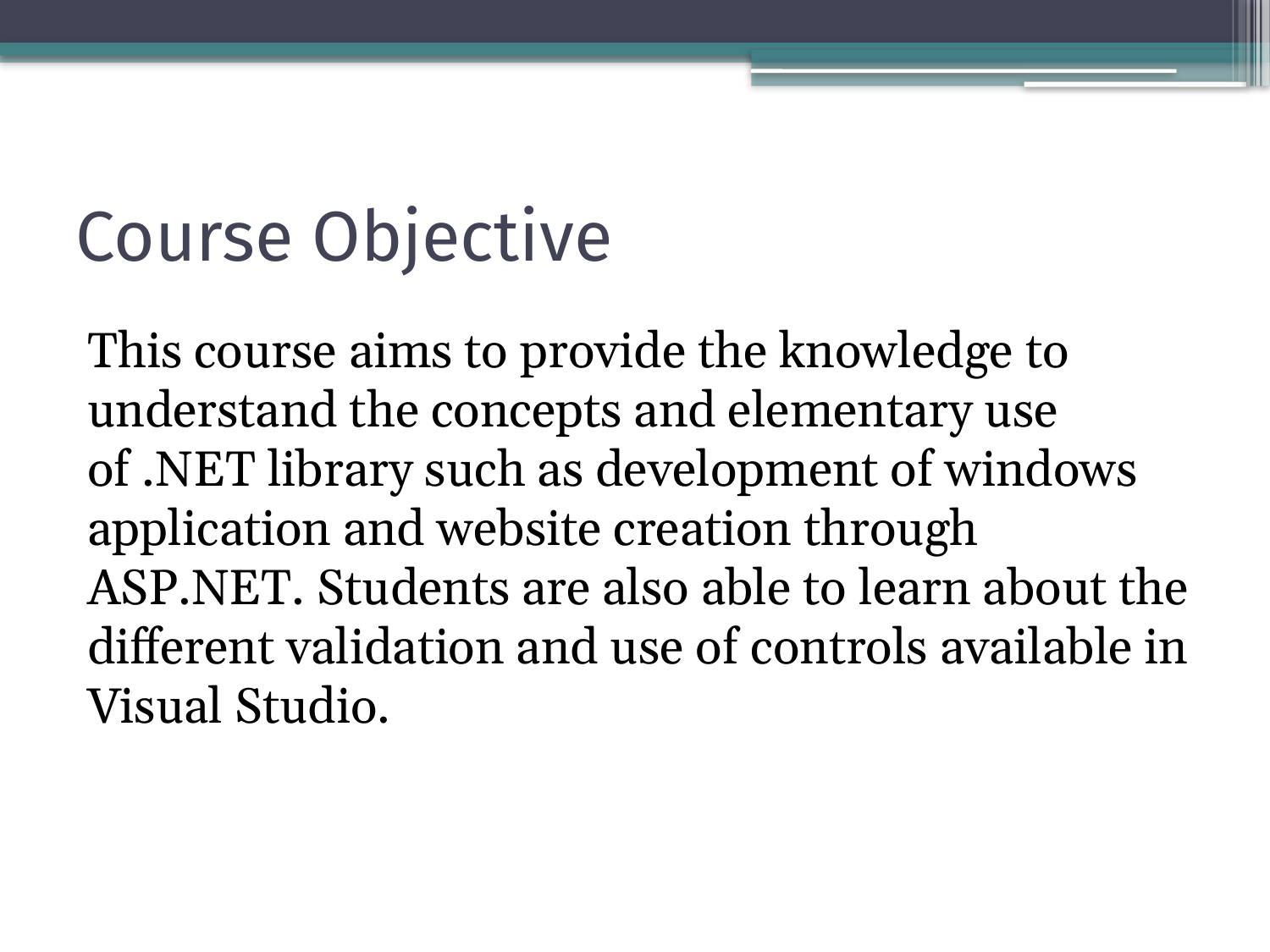

# Course Objective
This course aims to provide the knowledge to understand the concepts and elementary use of .NET library such as development of windows application and website creation through ASP.NET. Students are also able to learn about the different validation and use of controls available in Visual Studio.